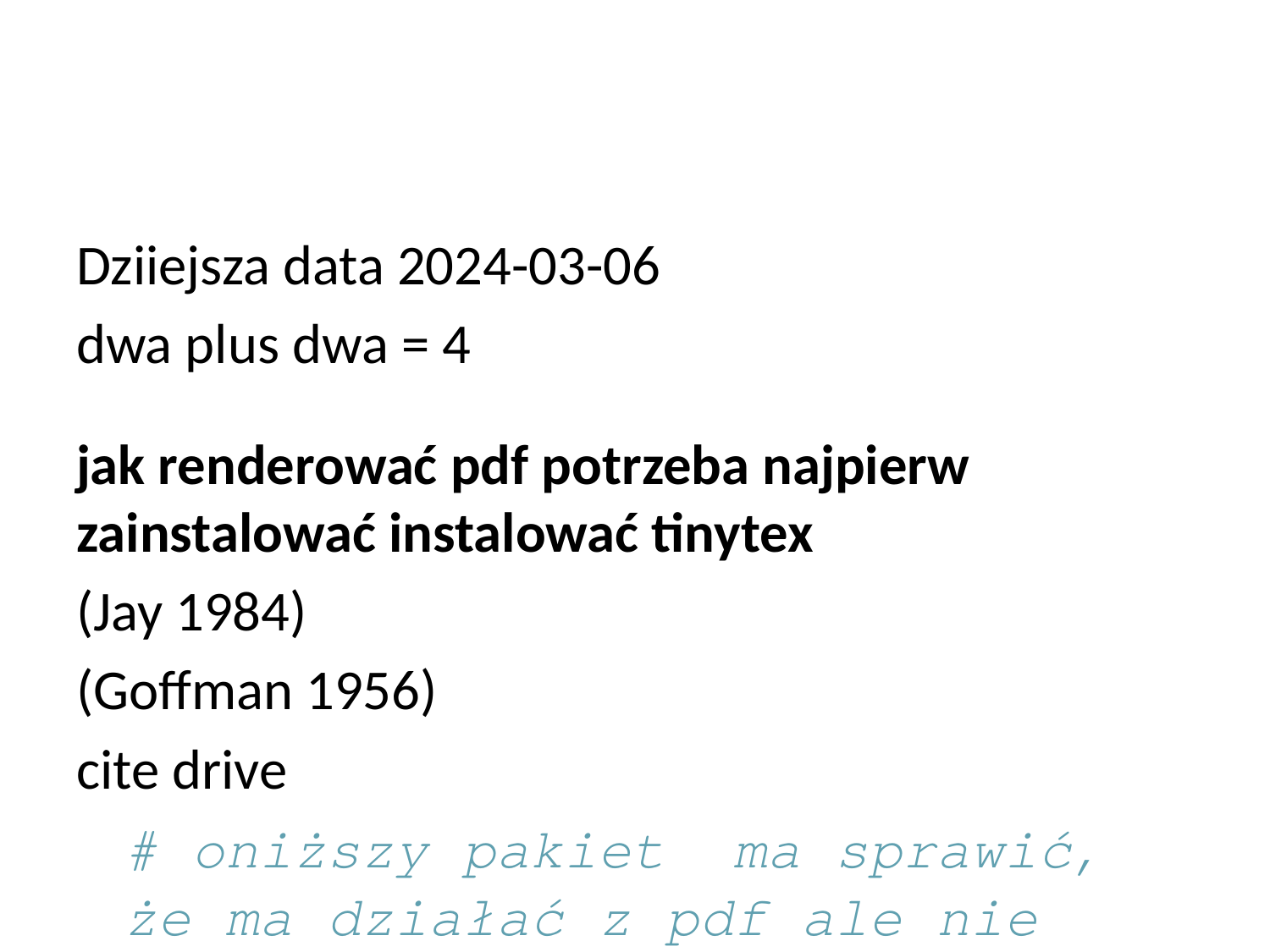

Dziiejsza data 2024-03-06
dwa plus dwa = 4
jak renderować pdf potrzeba najpierw zainstalować instalować tinytex
(Jay 1984)
(Goffman 1956)
cite drive
# oniższy pakiet  ma sprawić, że ma działać z pdf ale nie działa install.packages ("tinytex" ) library(tinytex) # moze zadziała jak się użyje tego tinytex::install_tinytex()
biblioteki
library(tidyverse)
R Markdown
This is an R Markdown document. Markdown is a simple formatting syntax for authoring HTML, PDF, and MS Word documents. For more details on using R Markdown see http://rmarkdown.rstudio.com.
When you click the Knit button a document will be generated that includes both content as well as the output of any embedded R code chunks within the document. You can embed an R code chunk like this:
summary(cars)
##      speed           dist
##  Min.   : 4.0   Min.   :  2.00
##  1st Qu.:12.0   1st Qu.: 26.00
##  Median :15.0   Median : 36.00
##  Mean   :15.4   Mean   : 42.98
##  3rd Qu.:19.0   3rd Qu.: 56.00
##  Max.   :25.0   Max.   :120.00
Including Plots
You can also embed plots, for example: